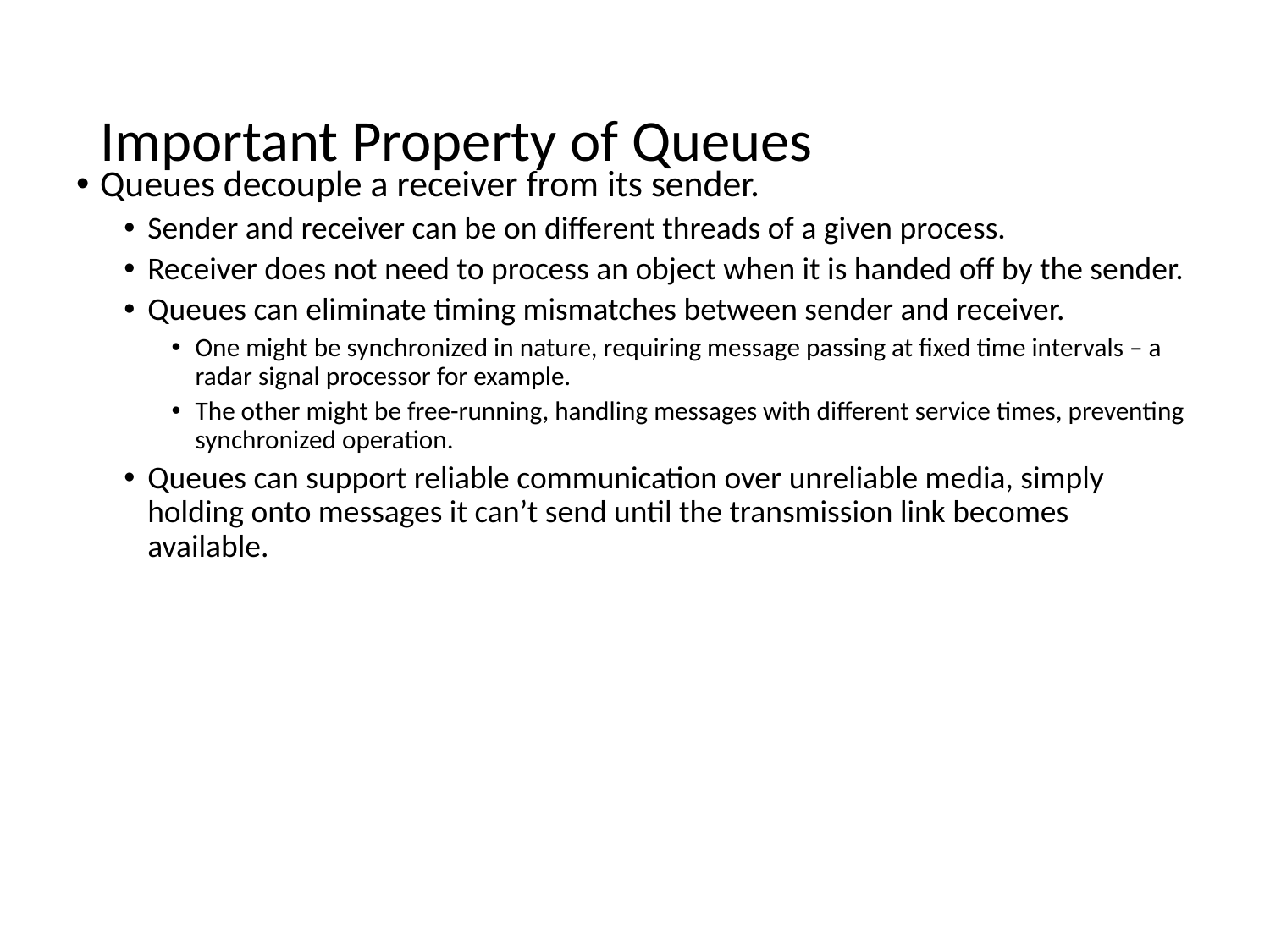

# Important Property of Queues
Queues decouple a receiver from its sender.
Sender and receiver can be on different threads of a given process.
Receiver does not need to process an object when it is handed off by the sender.
Queues can eliminate timing mismatches between sender and receiver.
One might be synchronized in nature, requiring message passing at fixed time intervals – a radar signal processor for example.
The other might be free-running, handling messages with different service times, preventing synchronized operation.
Queues can support reliable communication over unreliable media, simply holding onto messages it can’t send until the transmission link becomes available.